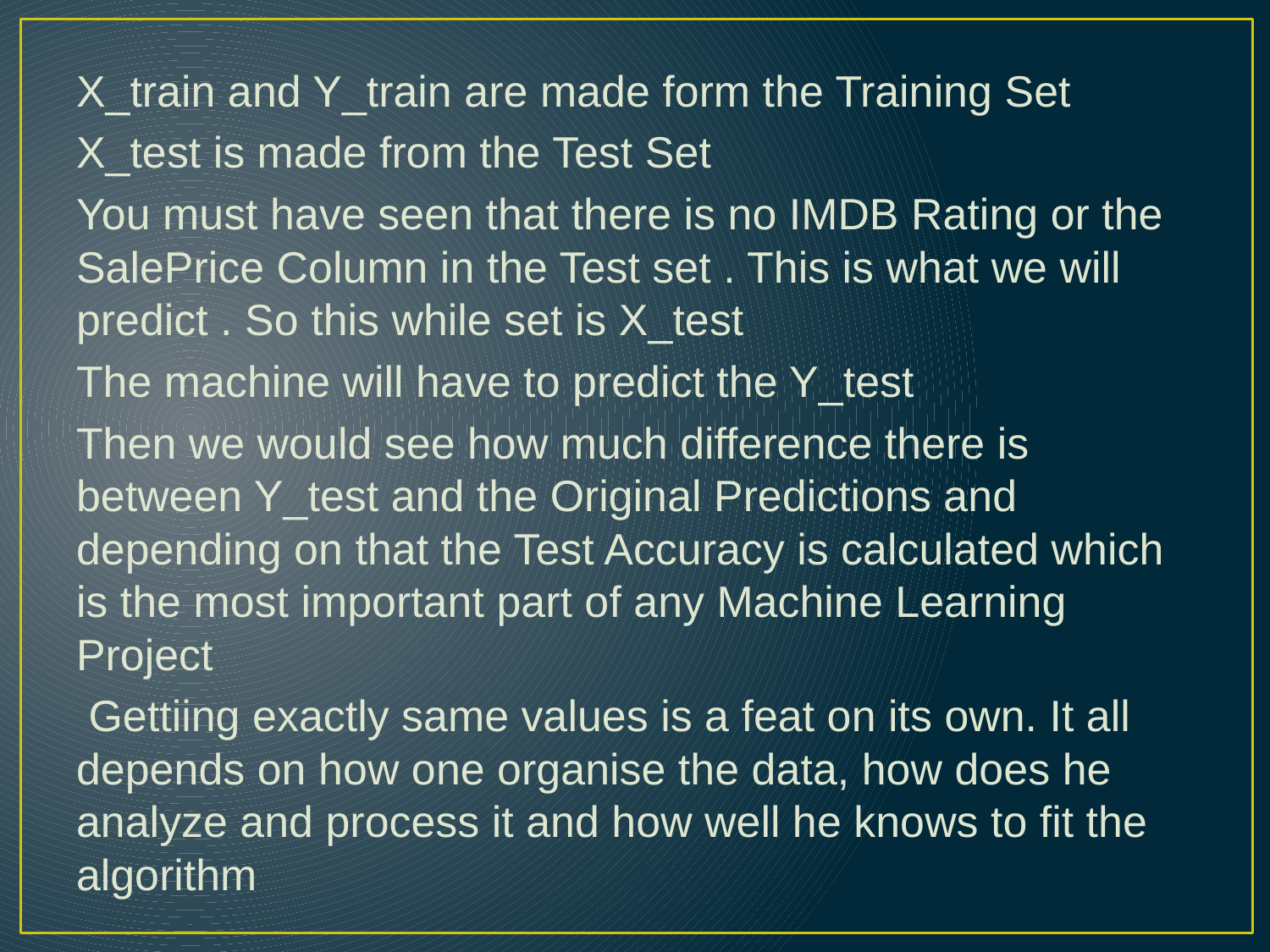

X_train and Y_train are made form the Training Set
X_test is made from the Test Set
You must have seen that there is no IMDB Rating or the SalePrice Column in the Test set . This is what we will predict . So this while set is X_test
The machine will have to predict the Y_test
Then we would see how much difference there is between Y_test and the Original Predictions and depending on that the Test Accuracy is calculated which is the most important part of any Machine Learning Project
 Gettiing exactly same values is a feat on its own. It all depends on how one organise the data, how does he analyze and process it and how well he knows to fit the algorithm